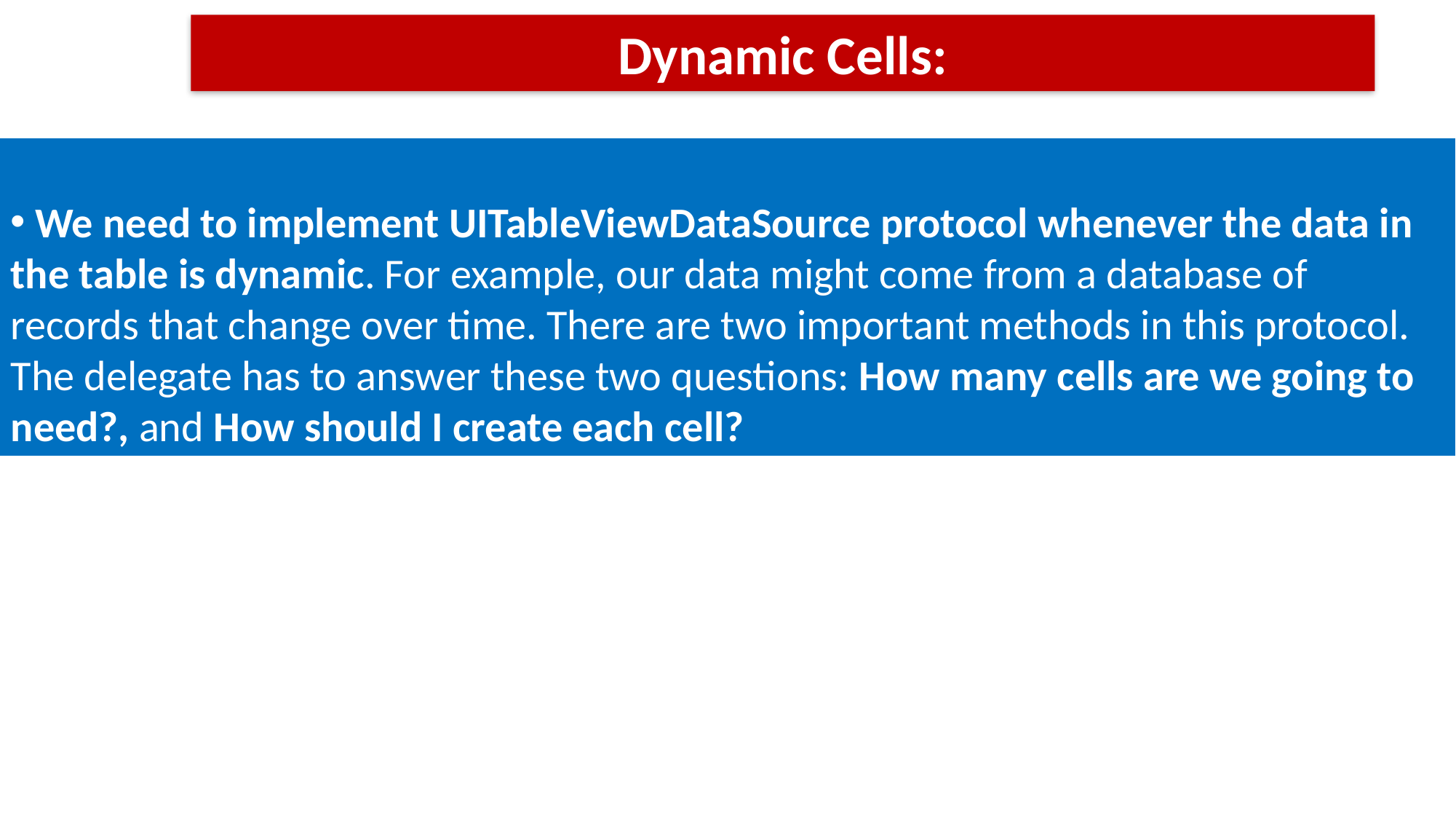

Dynamic Cells:

 We need to implement UITableViewDataSource protocol whenever the data in the table is dynamic. For example, our data might come from a database of records that change over time. There are two important methods in this protocol. The delegate has to answer these two questions: How many cells are we going to need?, and How should I create each cell?